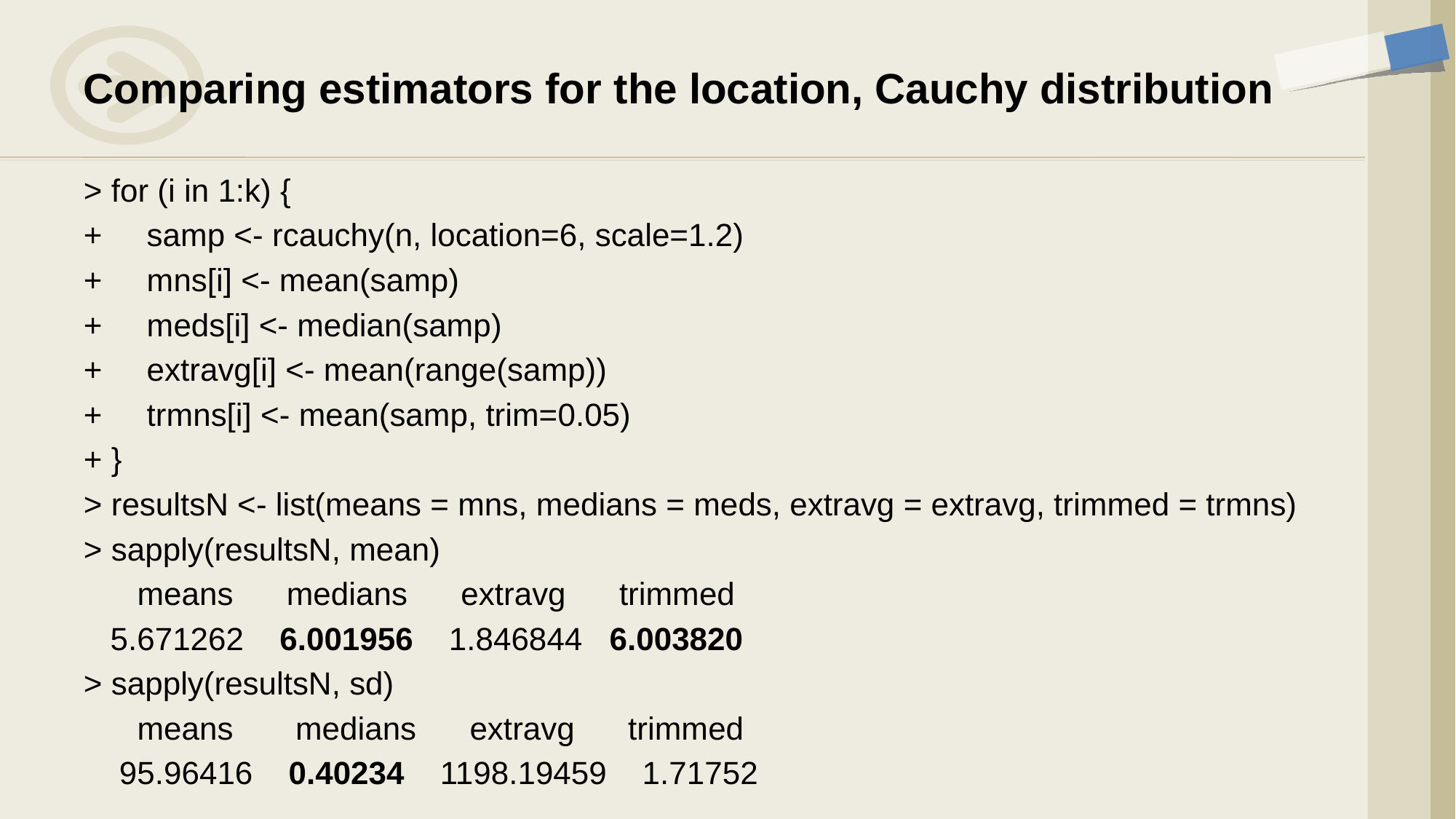

# Comparing estimators for the location, Cauchy distribution
> for (i in 1:k) {
+     samp <- rcauchy(n, location=6, scale=1.2)
+     mns[i] <- mean(samp)
+     meds[i] <- median(samp)
+     extravg[i] <- mean(range(samp))
+     trmns[i] <- mean(samp, trim=0.05)
+ }
> resultsN <- list(means = mns, medians = meds, extravg = extravg, trimmed = trmns)
> sapply(resultsN, mean)
      means      medians      extravg      trimmed
   5.671262    6.001956    1.846844   6.003820
> sapply(resultsN, sd)
      means       medians      extravg      trimmed
    95.96416    0.40234    1198.19459    1.71752